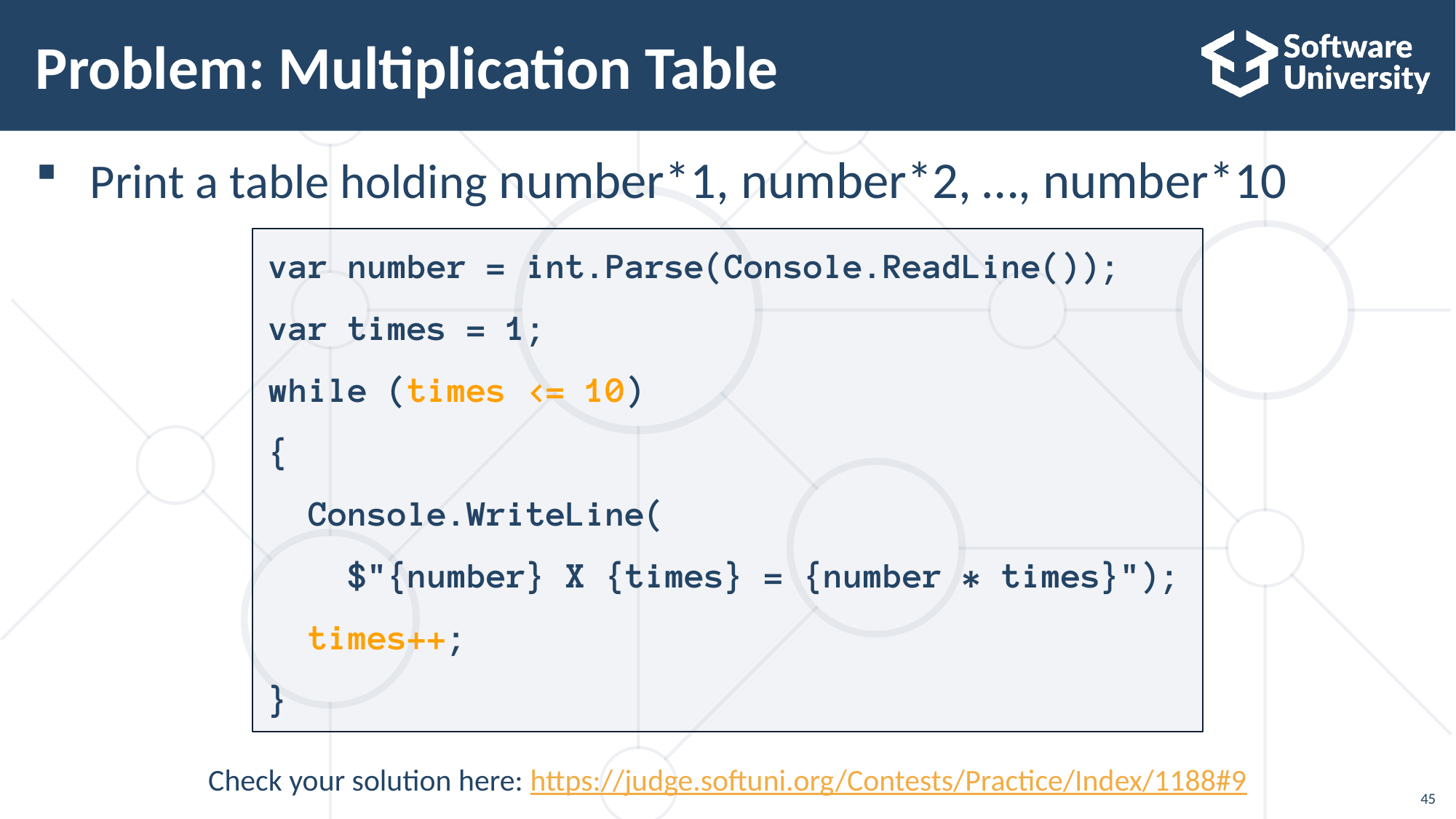

# Problem: Multiplication Table
Print a table holding number*1, number*2, …, number*10
var number = int.Parse(Console.ReadLine());
var times = 1;
while (times <= 10)
{
  Console.WriteLine(
    $"{number} X {times} = {number * times}");
  times++;
}
Check your solution here: https://judge.softuni.org/Contests/Practice/Index/1188#9
45